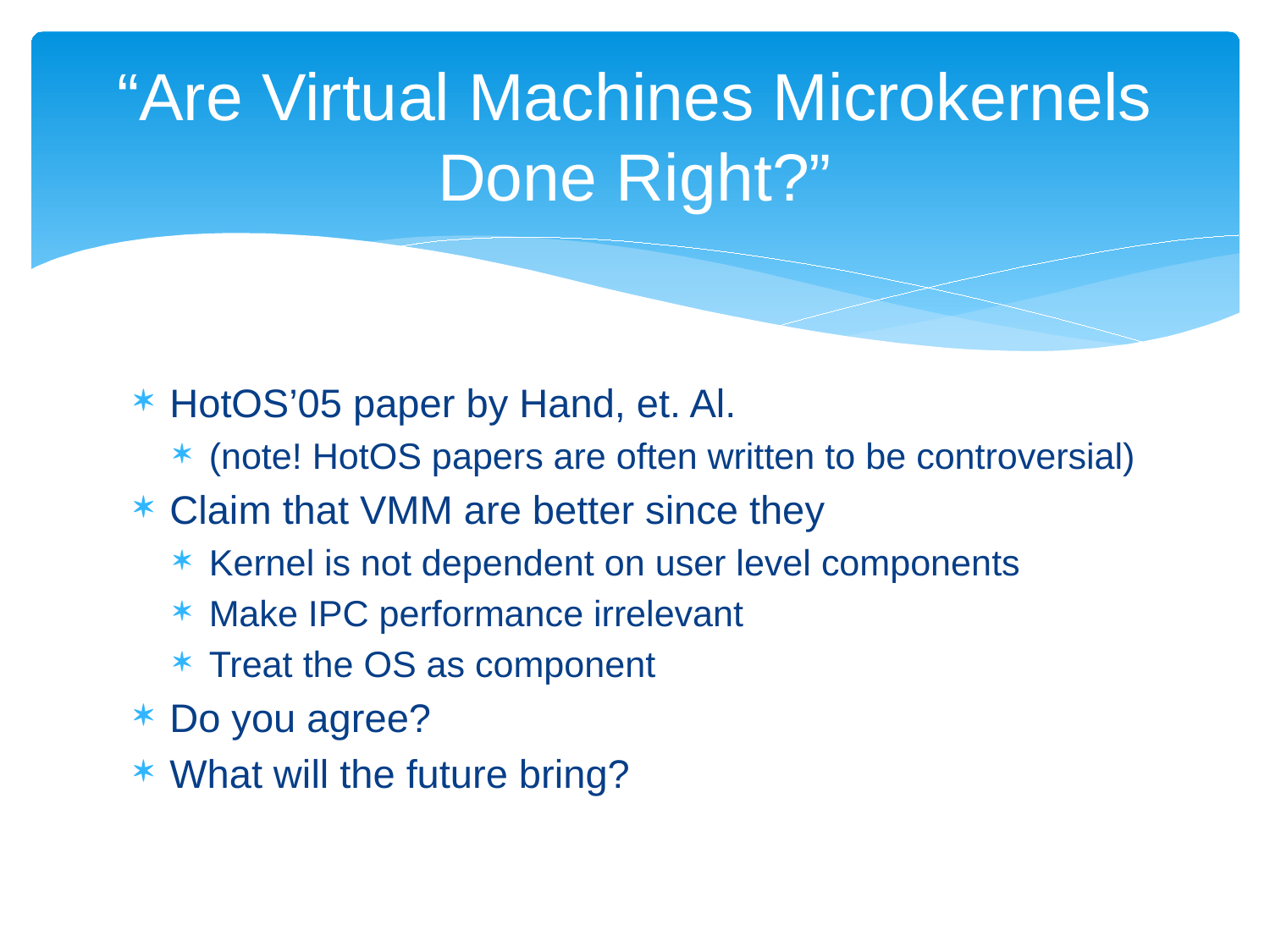

# “Are Virtual Machines Microkernels Done Right?”
HotOS’05 paper by Hand, et. Al.
(note! HotOS papers are often written to be controversial)
Claim that VMM are better since they
Kernel is not dependent on user level components
Make IPC performance irrelevant
Treat the OS as component
Do you agree?
What will the future bring?